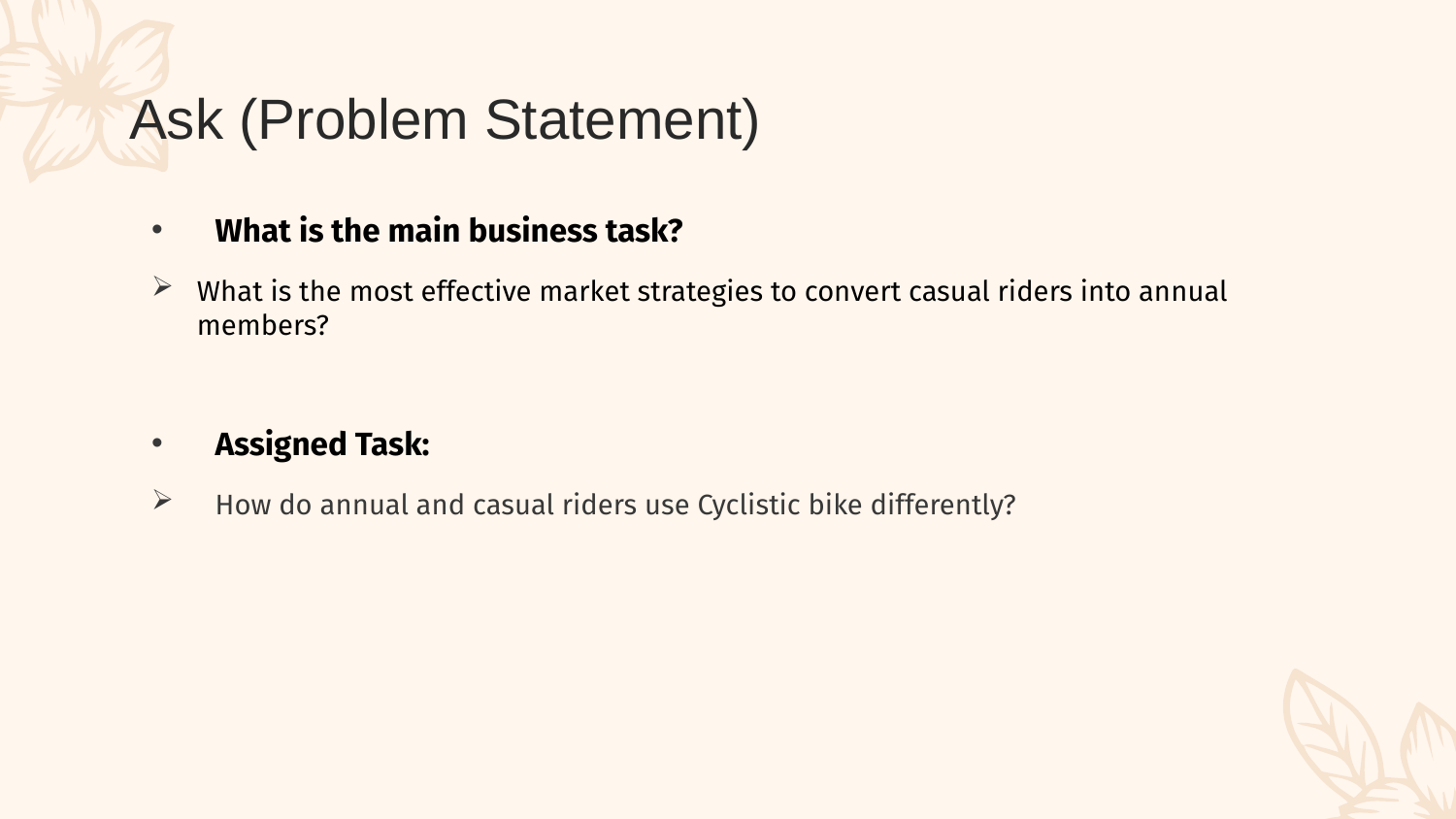

# Ask (Problem Statement)
What is the main business task?
What is the most effective market strategies to convert casual riders into annual members?

Assigned Task:
How do annual and casual riders use Cyclistic bike differently?